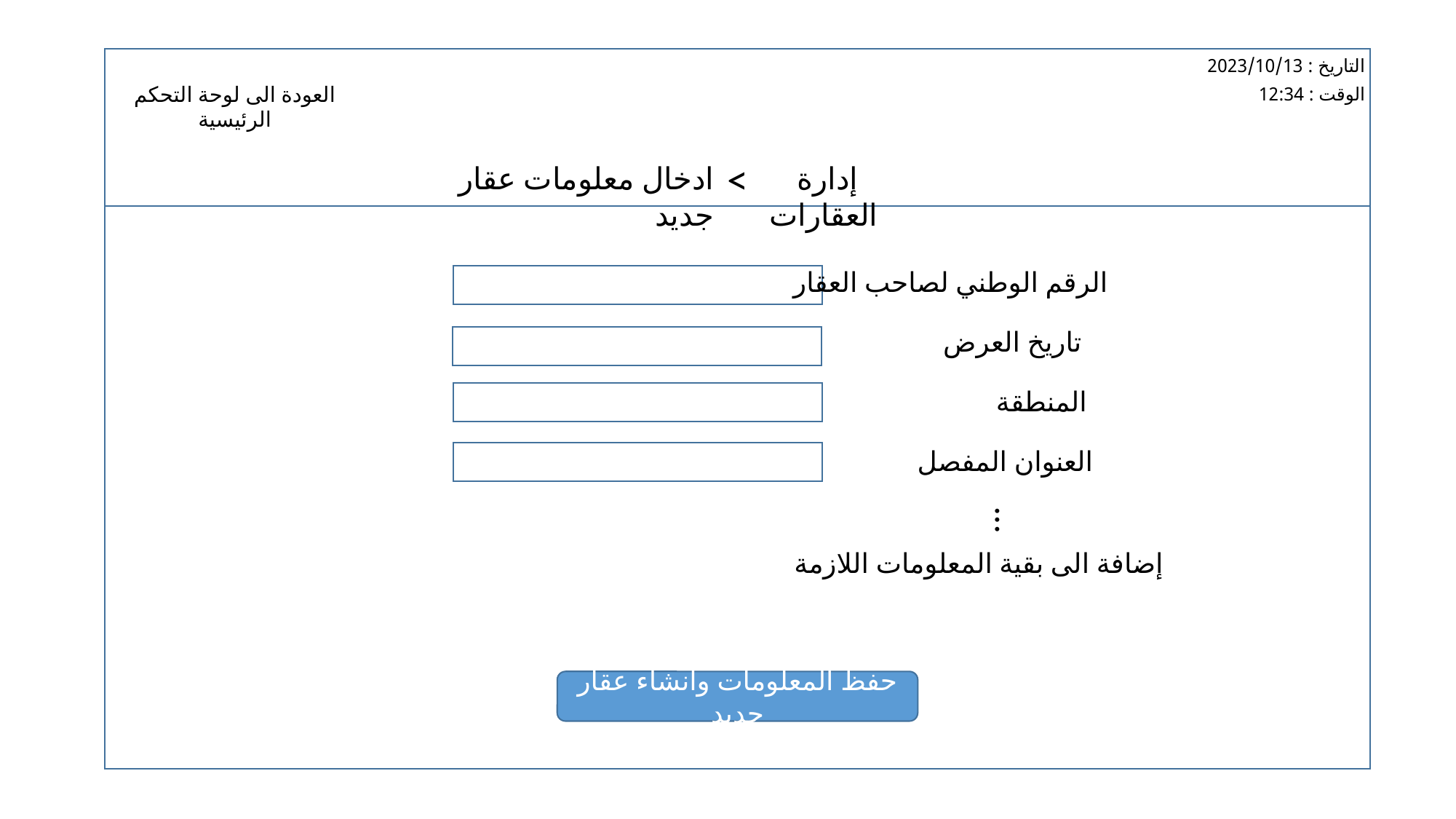

التاريخ : 2023/10/13

العودة الى لوحة التحكم الرئيسية
الوقت : 12:34
<
ادخال معلومات عقار جديد
إدارة العقارات
الرقم الوطني لصاحب العقار

تاريخ العرض

المنطقة

العنوان المفصل

...
إضافة الى بقية المعلومات اللازمة
حفظ المعلومات وانشاء عقار جديد